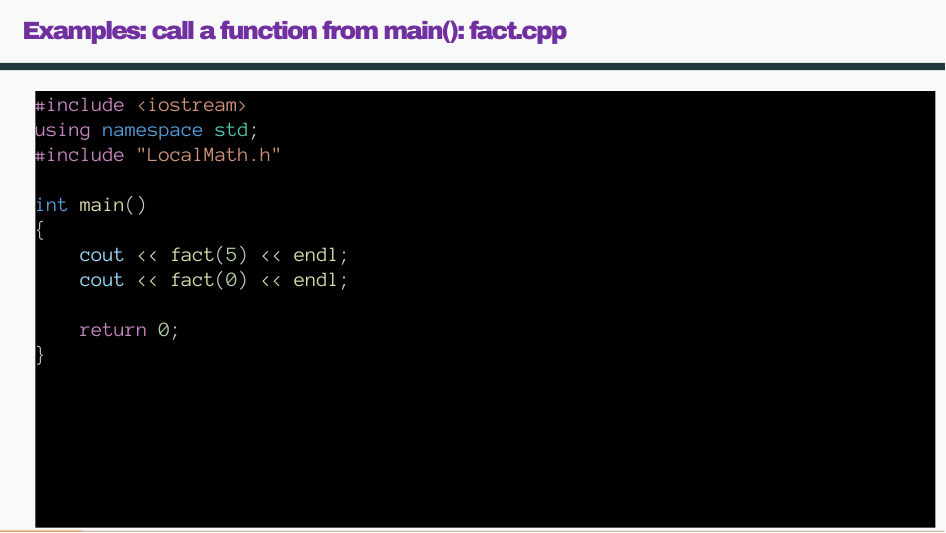

# Examples: call a function from main(): fact.cpp
#include <iostream>
using namespace std;
#include "LocalMath.h"
int main()
{
    cout << fact(5) << endl;
    cout << fact(0) << endl;
    return 0;
}